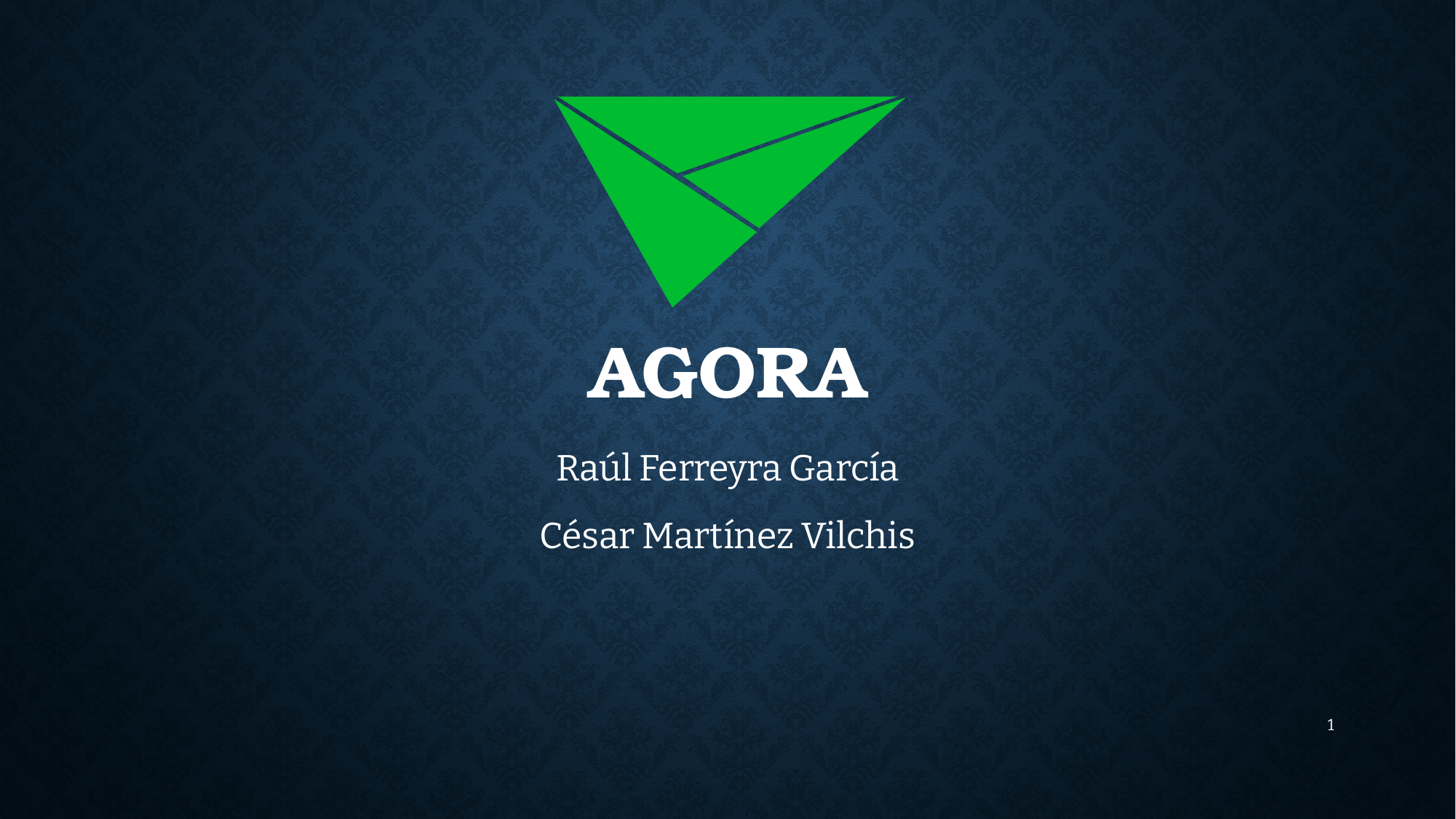

# Agora
Raúl Ferreyra García
César Martínez Vilchis
1